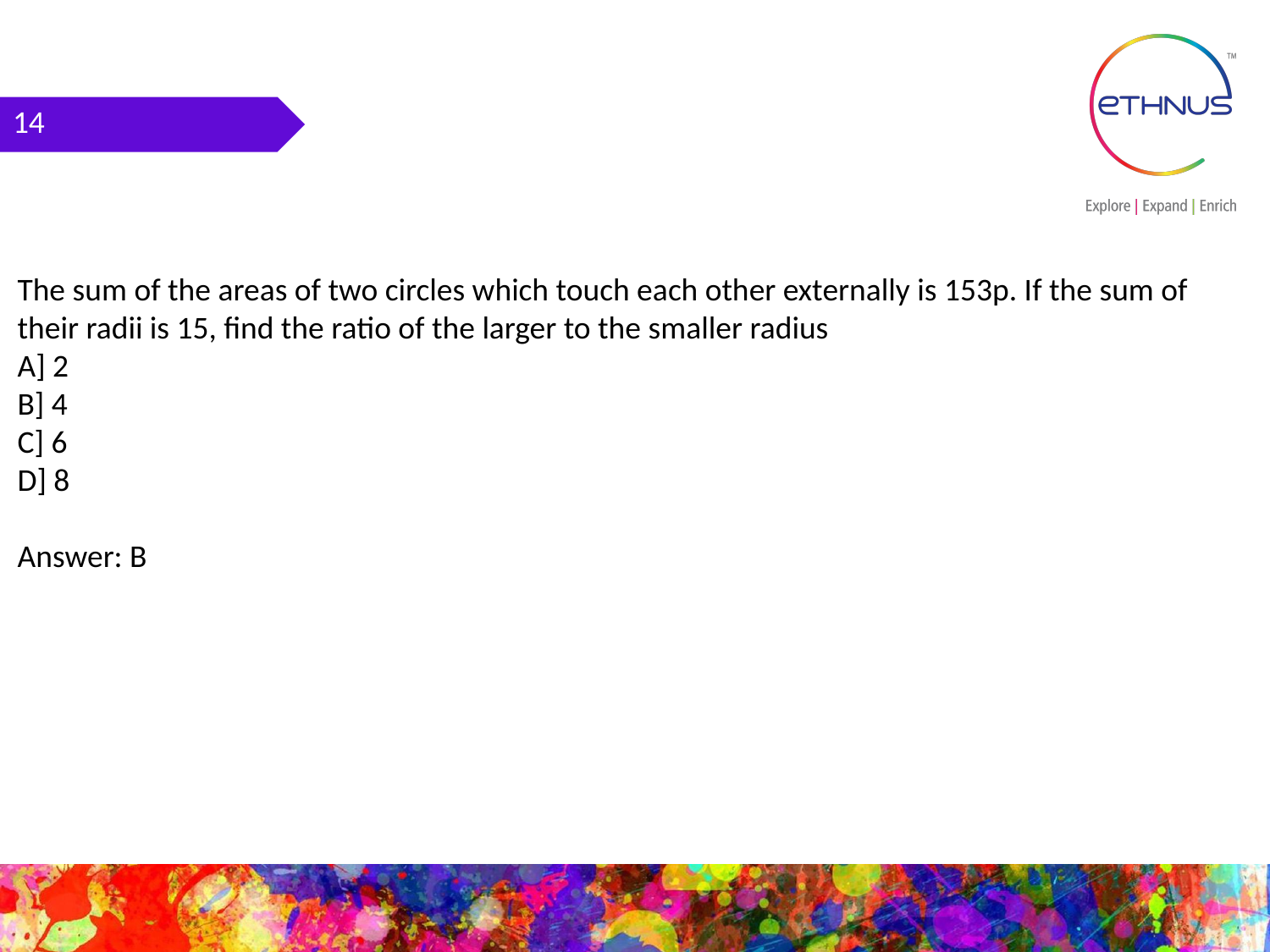

14
The sum of the areas of two circles which touch each other externally is 153p. If the sum of their radii is 15, find the ratio of the larger to the smaller radius
A] 2
B] 4
C] 6
D] 8

Answer: B